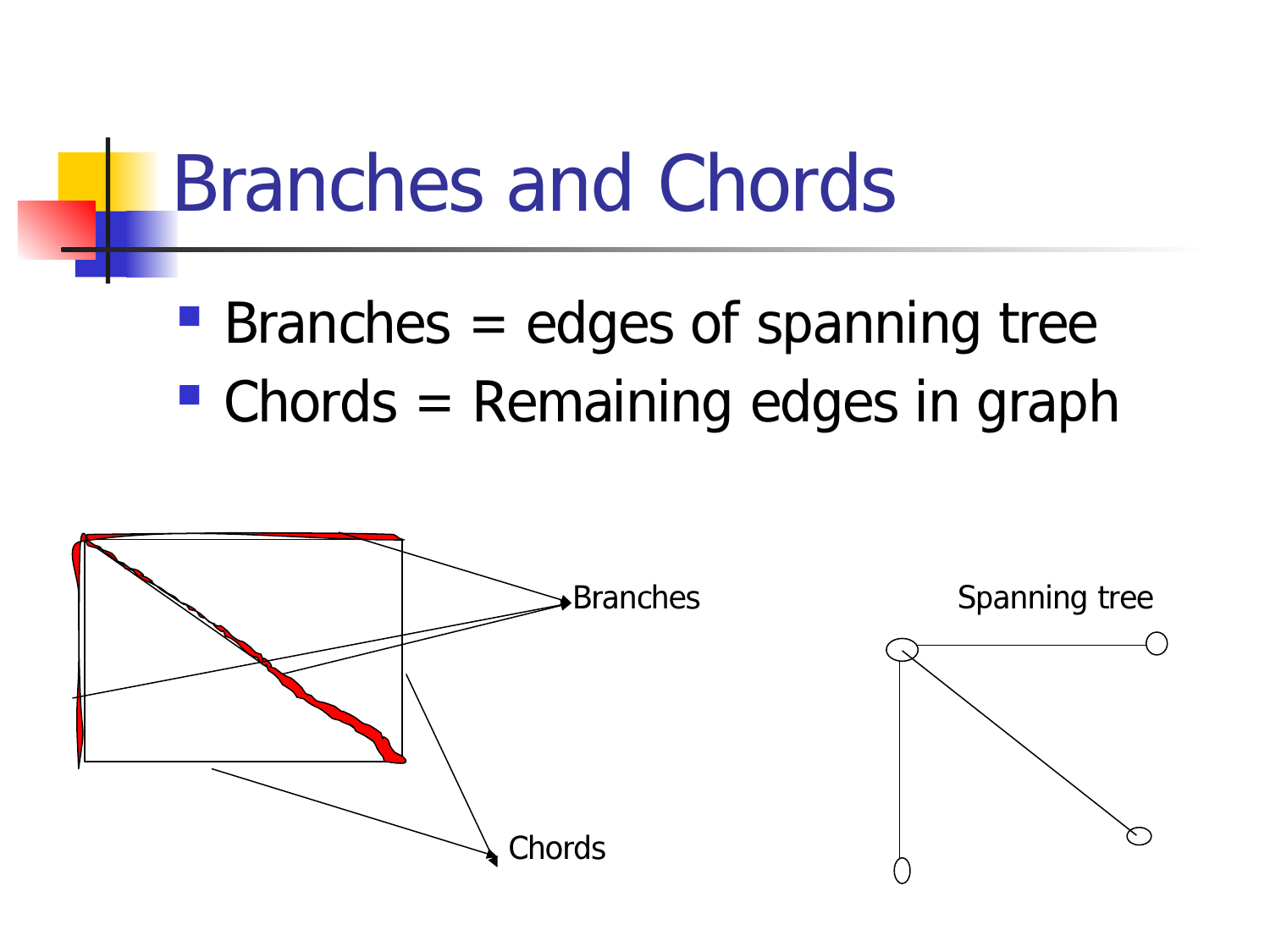

# Branches and Chords
Branches = edges of spanning tree
Chords = Remaining edges in graph

Branches
Spanning tree

Chords